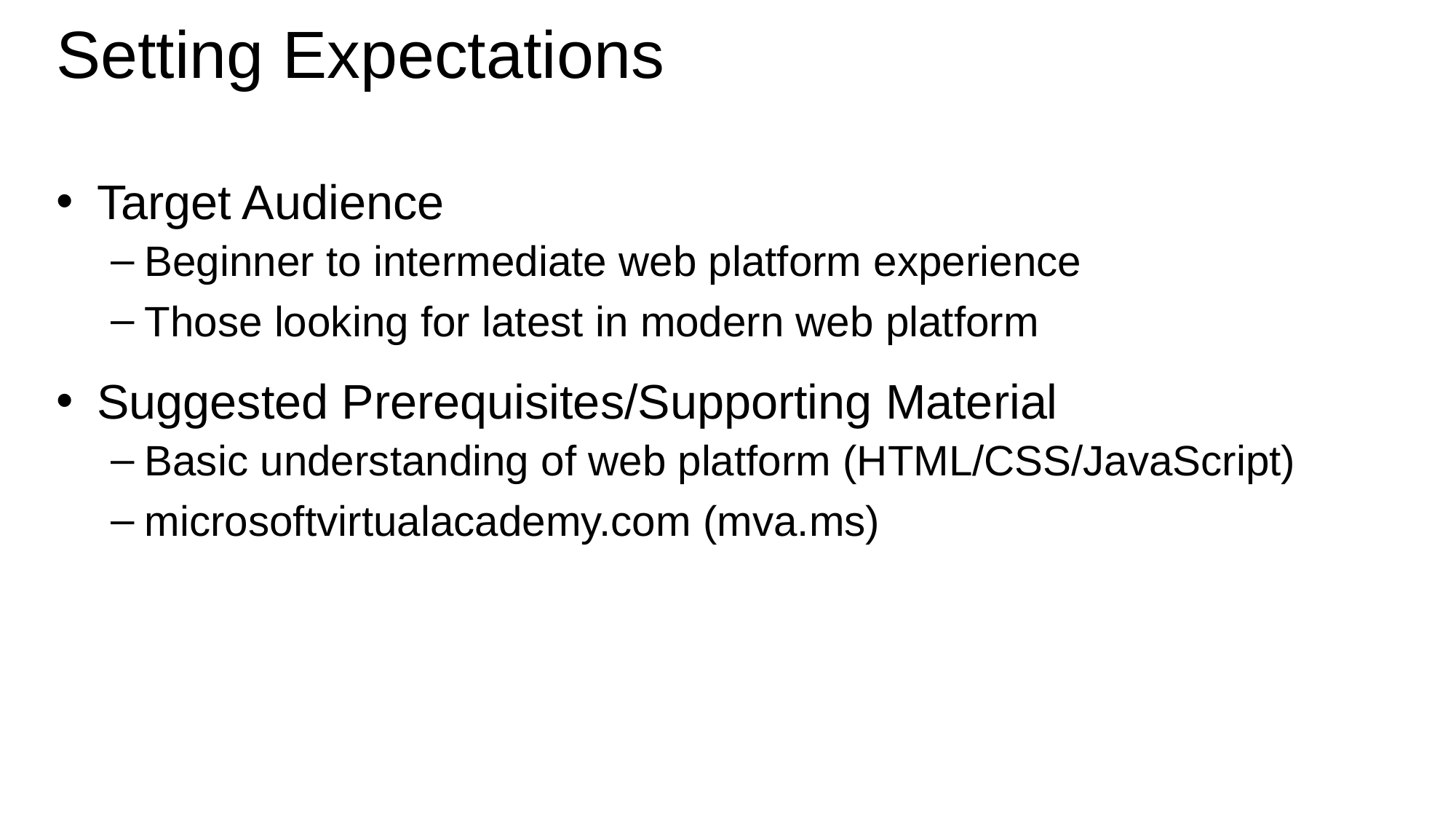

# Setting Expectations
Target Audience
Beginner to intermediate web platform experience
Those looking for latest in modern web platform
Suggested Prerequisites/Supporting Material
Basic understanding of web platform (HTML/CSS/JavaScript)
microsoftvirtualacademy.com (mva.ms)